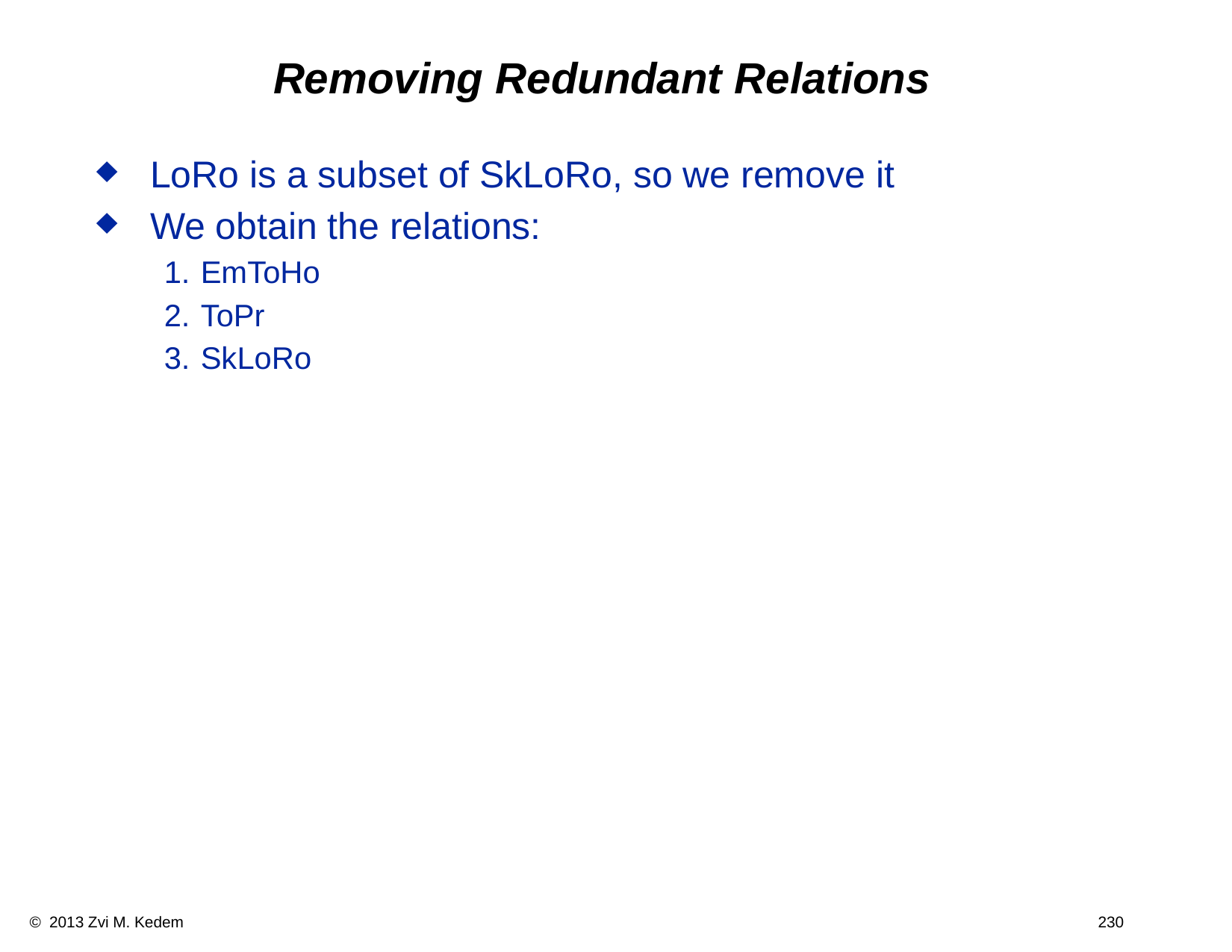

# Removing Redundant Relations
LoRo is a subset of SkLoRo, so we remove it
We obtain the relations:
EmToHo
ToPr
SkLoRo